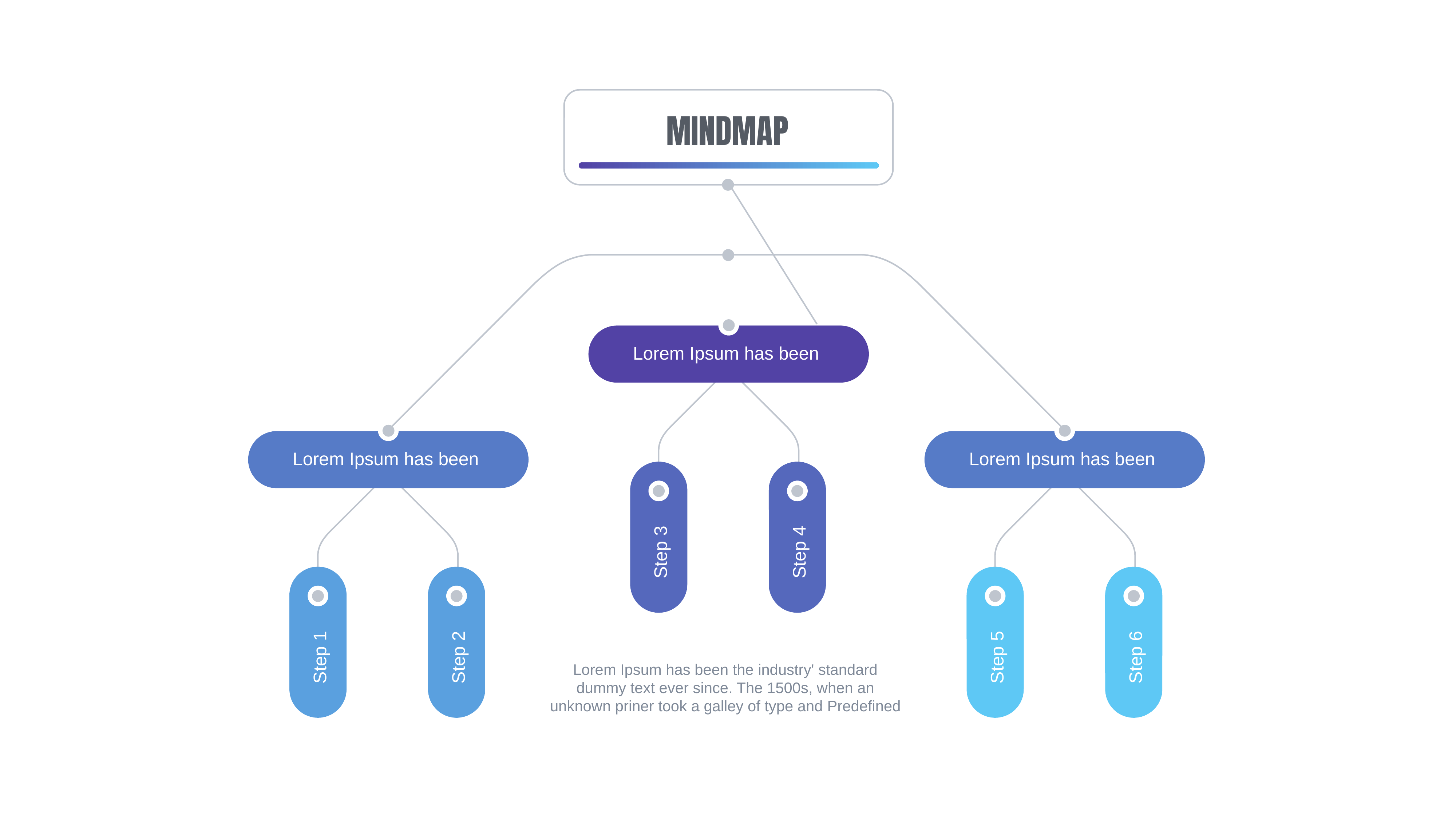

MINDMAP

Lorem Ipsum has been

Step 4

Step 3

Lorem Ipsum has been

Lorem Ipsum has been

Step 2

Step 1

Step 6

Step 5

Lorem Ipsum has been the industry' standard dummy text ever since. The 1500s, when an unknown priner took a galley of type and Predefined